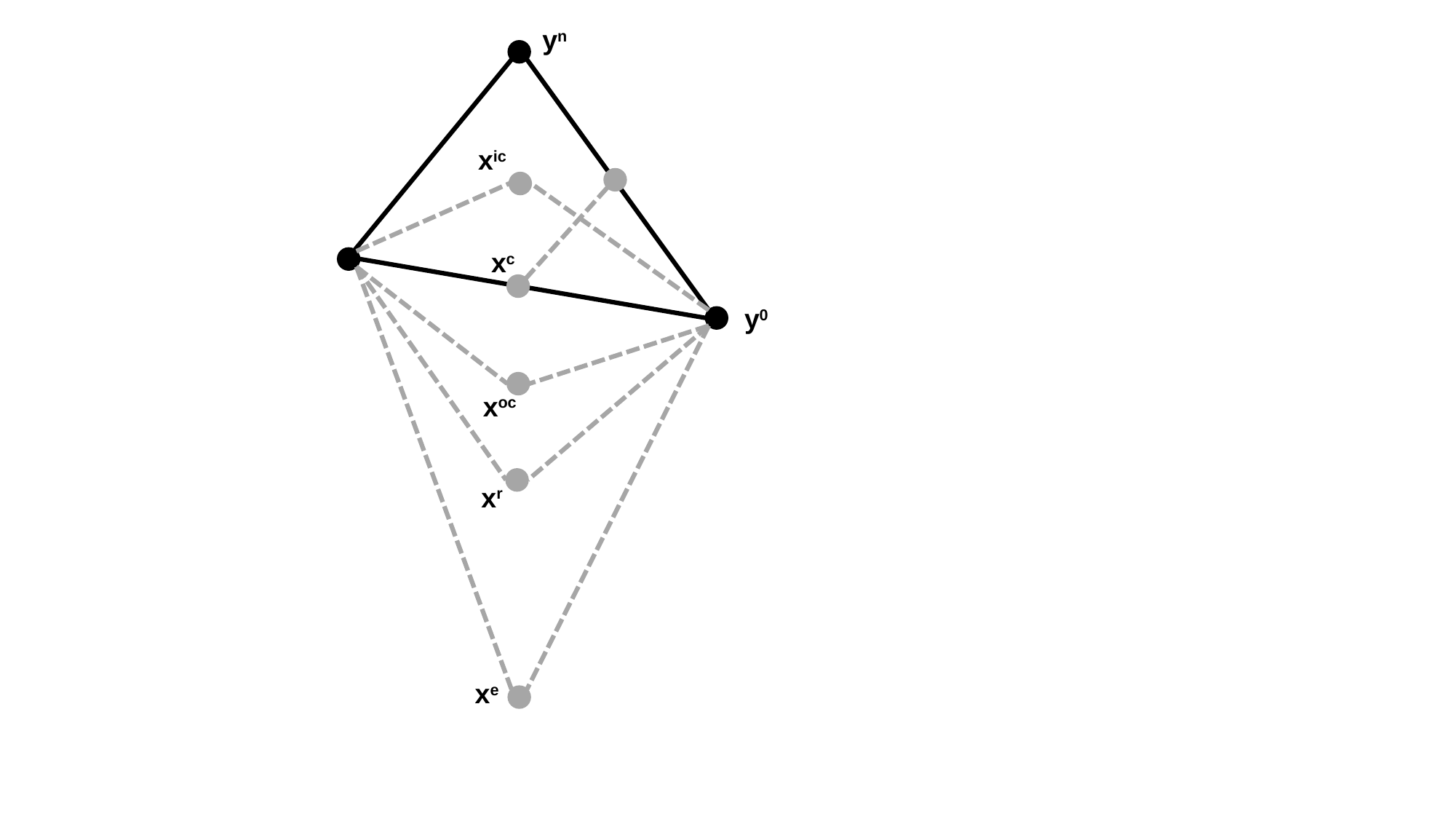

yn

xic

xc

y0

xoc

xr
xe